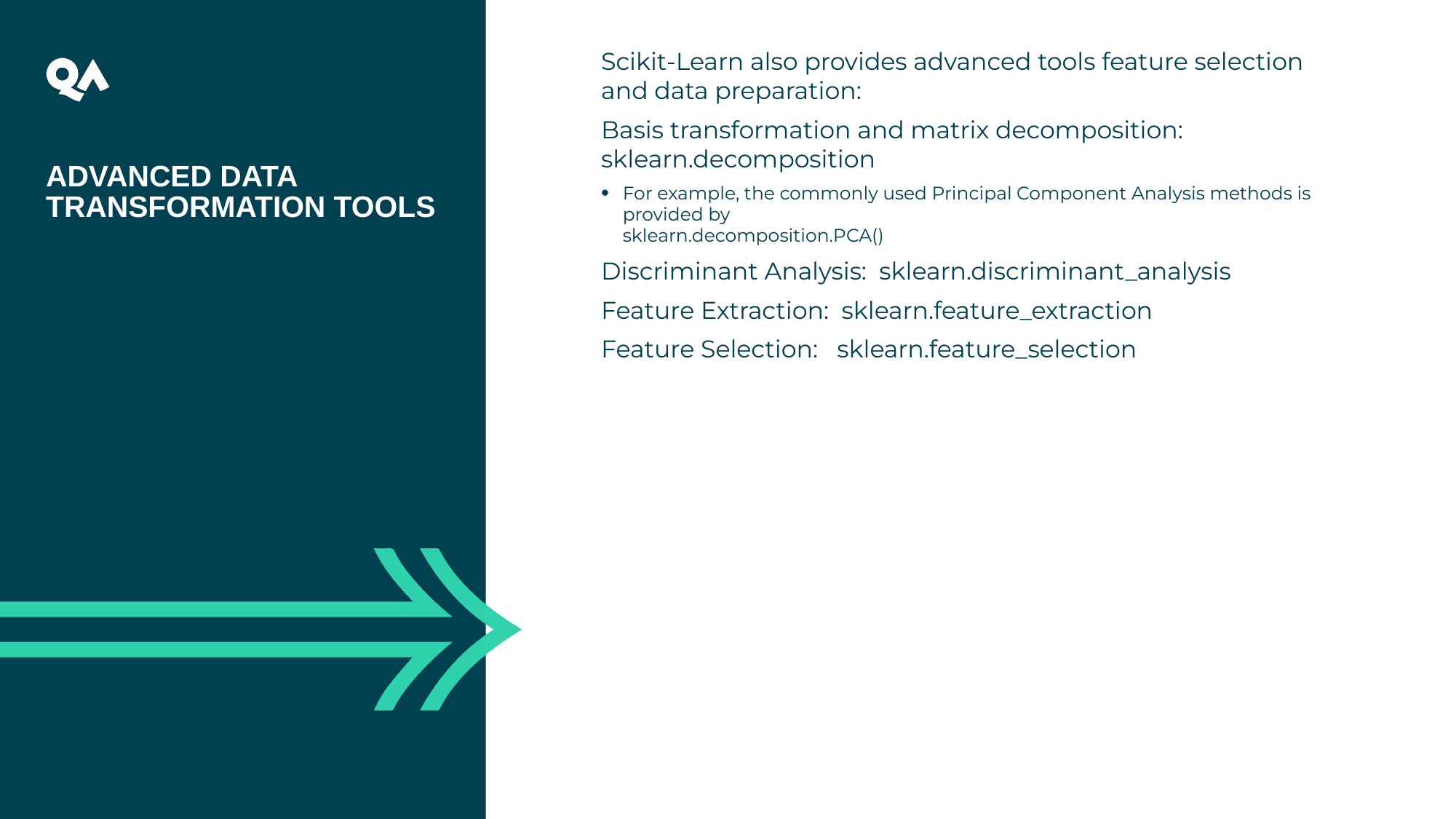

11
Scikit-Learn also provides advanced tools feature selection and data preparation:
Basis transformation and matrix decomposition:   sklearn.decomposition
For example, the commonly used Principal Component Analysis methods is provided by
sklearn.decomposition.PCA()
Discriminant Analysis:  sklearn.discriminant_analysis
Feature Extraction:  sklearn.feature_extraction
Feature Selection:   sklearn.feature_selection

# Advanced Data Transformation Tools